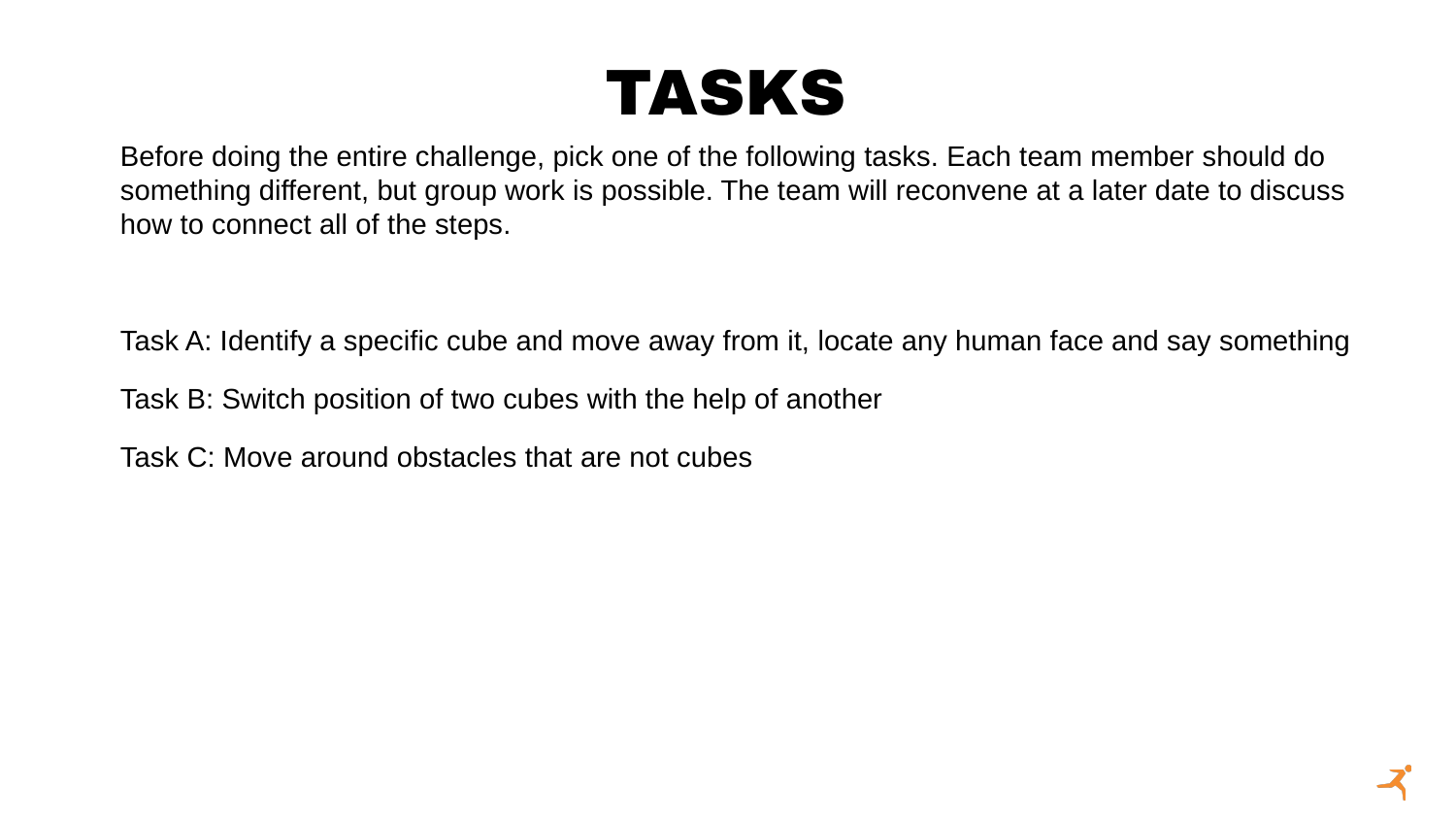

# TASKS
Before doing the entire challenge, pick one of the following tasks. Each team member should do something different, but group work is possible. The team will reconvene at a later date to discuss how to connect all of the steps.

Task A: Identify a specific cube and move away from it, locate any human face and say something
Task B: Switch position of two cubes with the help of another
Task C: Move around obstacles that are not cubes